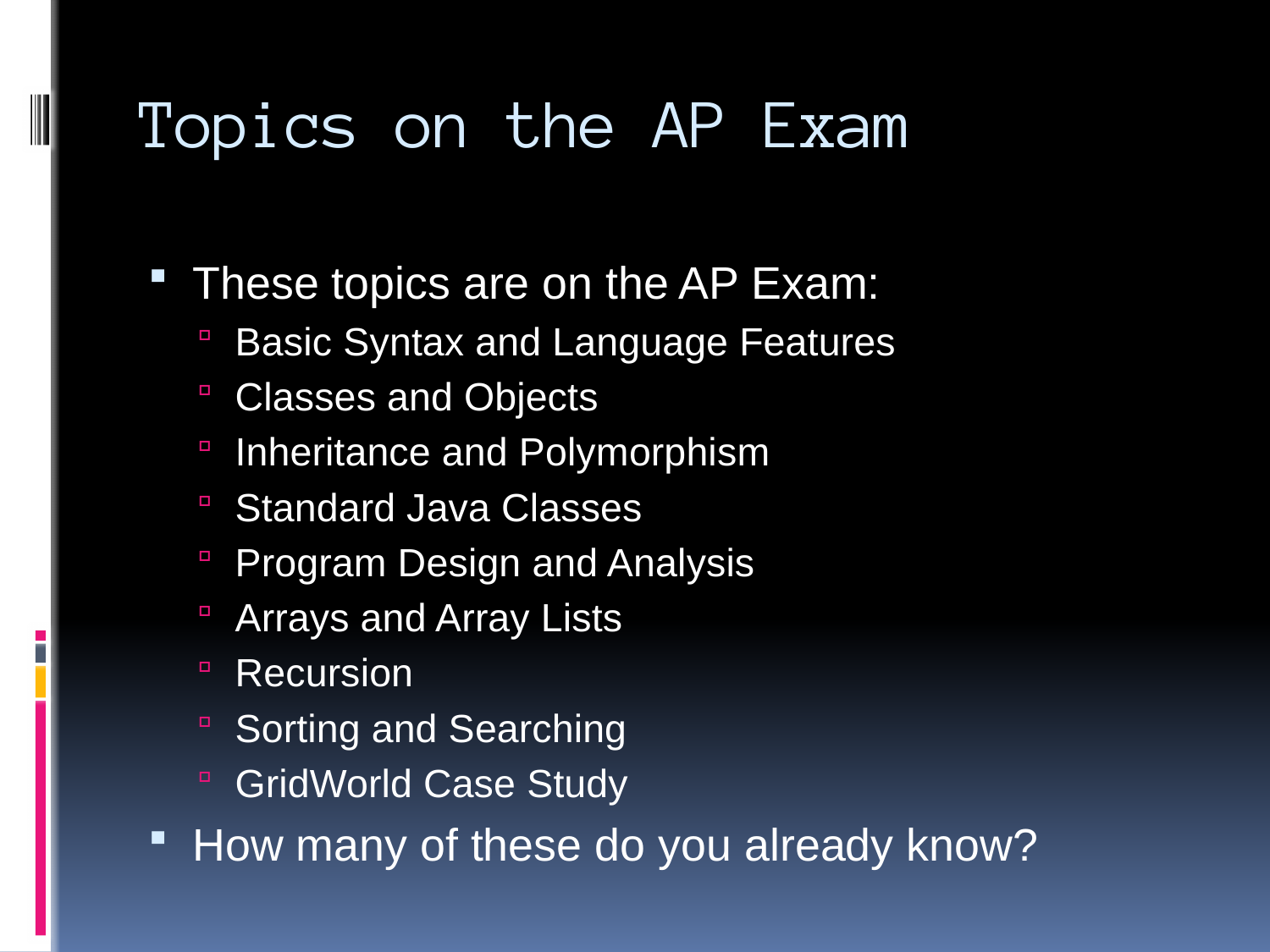

# Topics on the AP Exam
These topics are on the AP Exam:
Basic Syntax and Language Features
Classes and Objects
Inheritance and Polymorphism
Standard Java Classes
Program Design and Analysis
Arrays and Array Lists
Recursion
Sorting and Searching
GridWorld Case Study
How many of these do you already know?